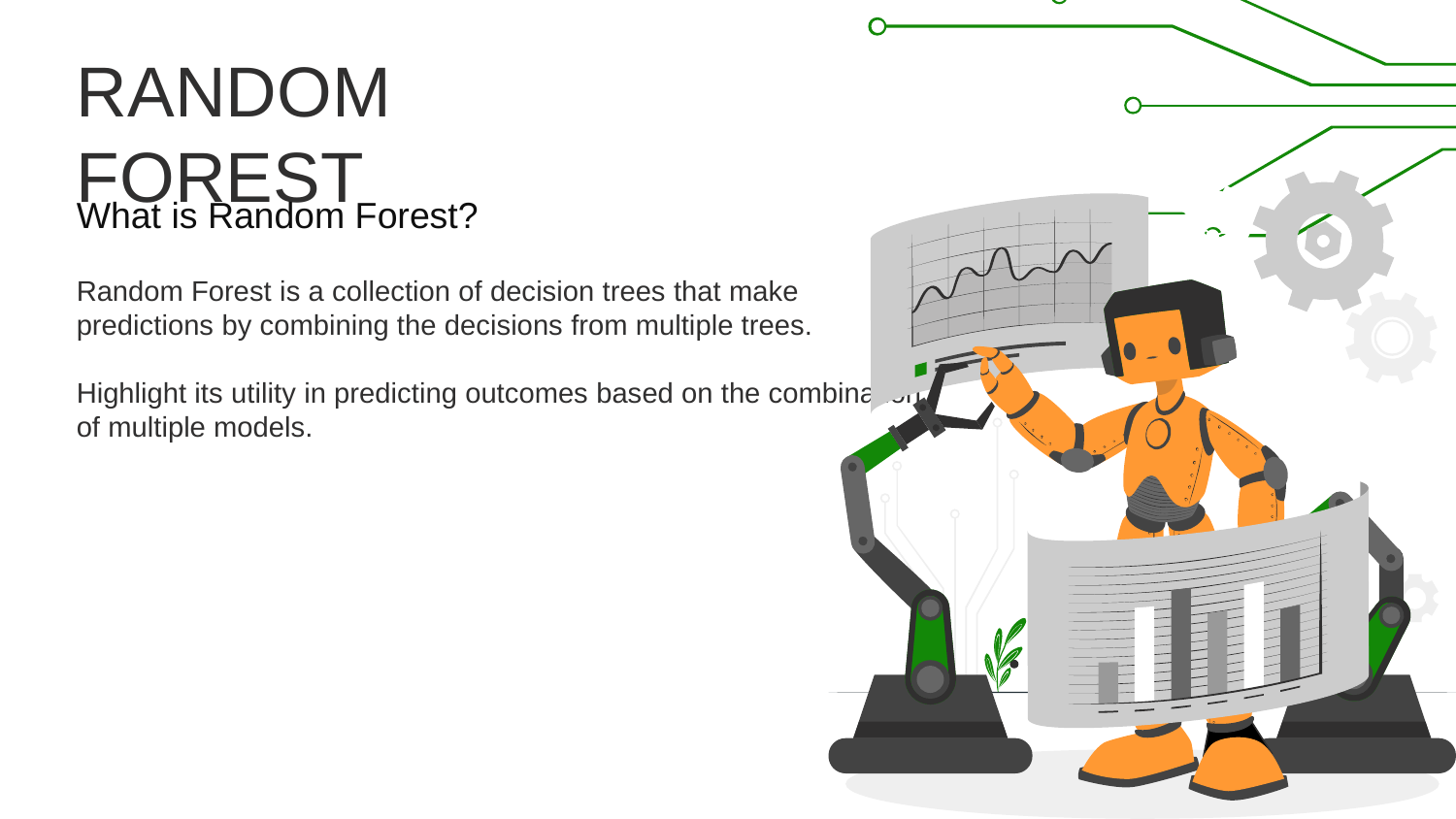

# RANDOM FOREST

What is Random Forest?
Random Forest is a collection of decision trees that make predictions by combining the decisions from multiple trees.

Highlight its utility in predicting outcomes based on the combination of multiple models.

FN